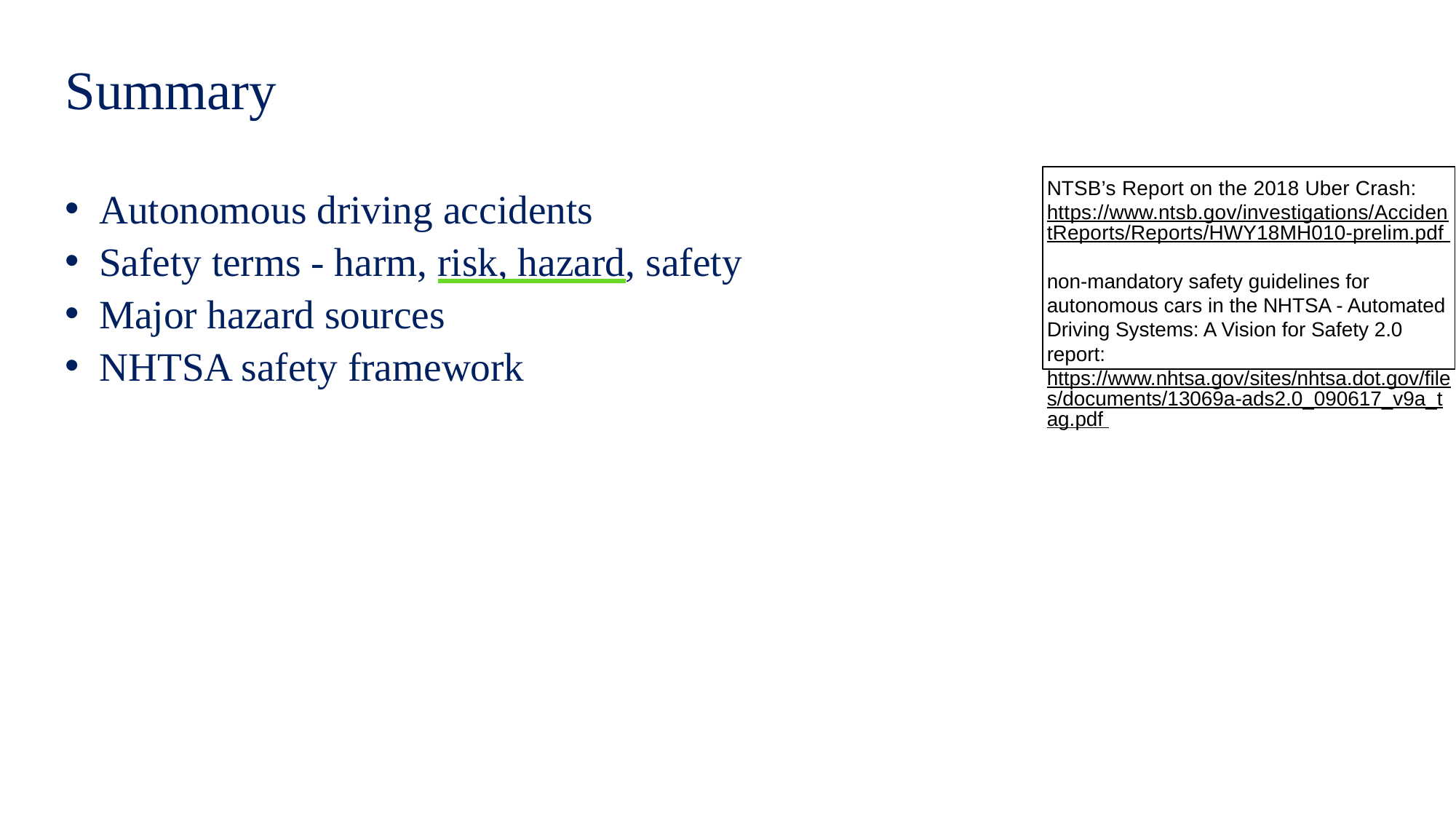

# Summary
NTSB’s Report on the 2018 Uber Crash: https://www.ntsb.gov/investigations/AccidentReports/Reports/HWY18MH010-prelim.pdf

non-mandatory safety guidelines for autonomous cars in the NHTSA - Automated Driving Systems: A Vision for Safety 2.0 report: https://www.nhtsa.gov/sites/nhtsa.dot.gov/files/documents/13069a-ads2.0_090617_v9a_tag.pdf
Autonomous driving accidents
Safety terms - harm, risk, hazard, safety
Major hazard sources
NHTSA safety framework